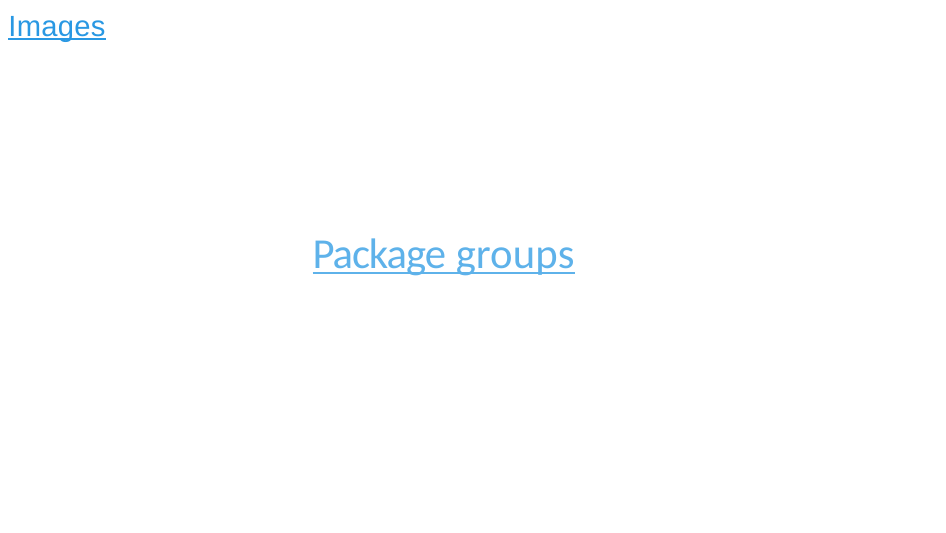

Images
# Package groups
194/300
Remake by Mao Huynh